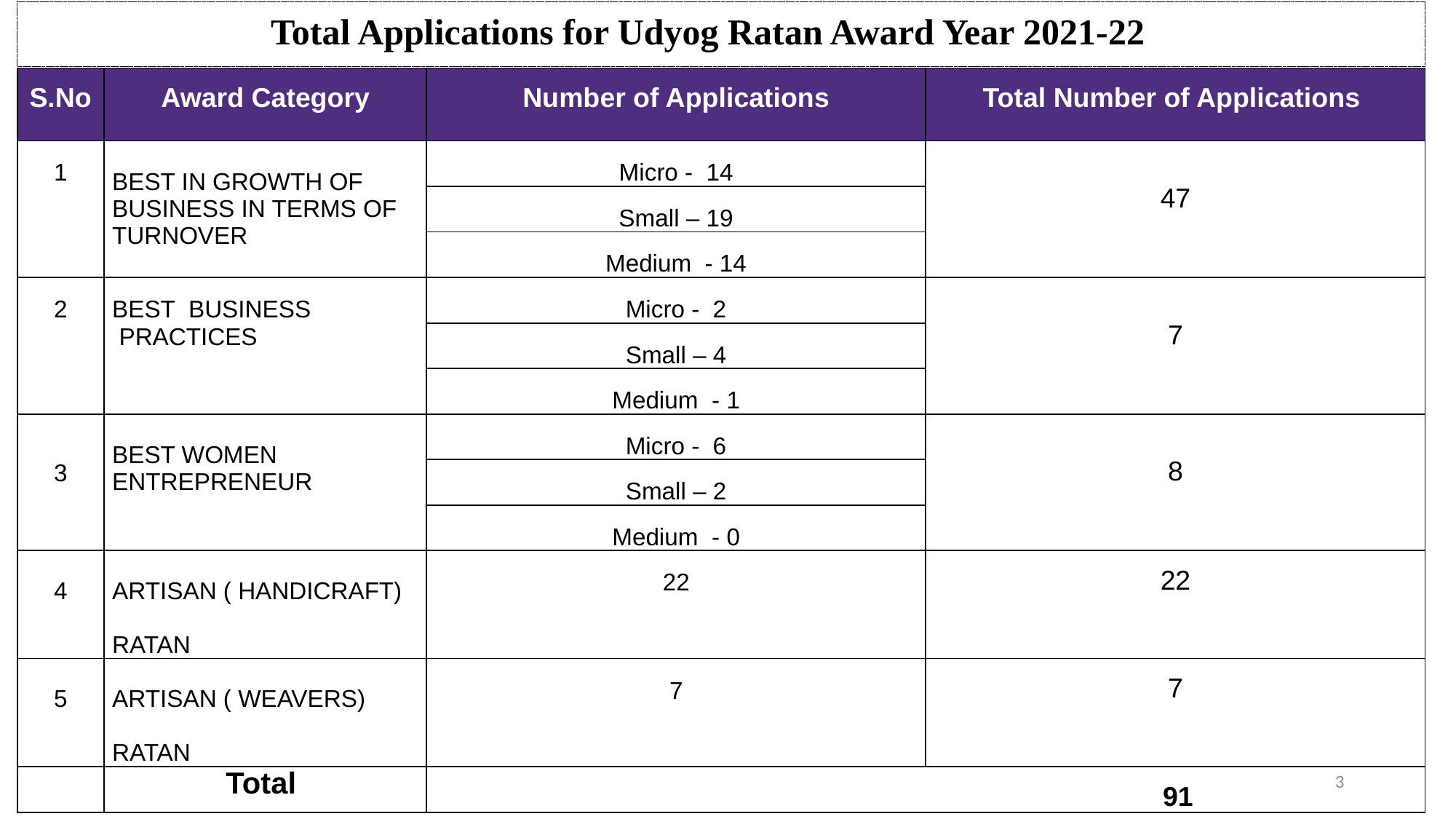

Total Applications for Udyog Ratan Award Year 2021-22
| S.No | Award Category | Number of Applications | Total Number of Applications |
| --- | --- | --- | --- |
| 1 | BEST IN GROWTH OF BUSINESS IN TERMS OF TURNOVER | Micro - 14 | 47 |
|  |  | Small – 19 |  |
|  |  | Medium - 14 |  |
| 2 | BEST BUSINESS PRACTICES | Micro - 2 | 7 |
|  |  | Small – 4 |  |
|  |  | Medium - 1 |  |
| 3 | BEST WOMEN ENTREPRENEUR | Micro - 6 | 8 |
|  |  | Small – 2 |  |
|  |  | Medium - 0 |  |
| 4 | ARTISAN ( HANDICRAFT) RATAN | 22 | 22 |
| 5 | ARTISAN ( WEAVERS) RATAN | 7 | 7 |
|  | Total | 91 |  |
3